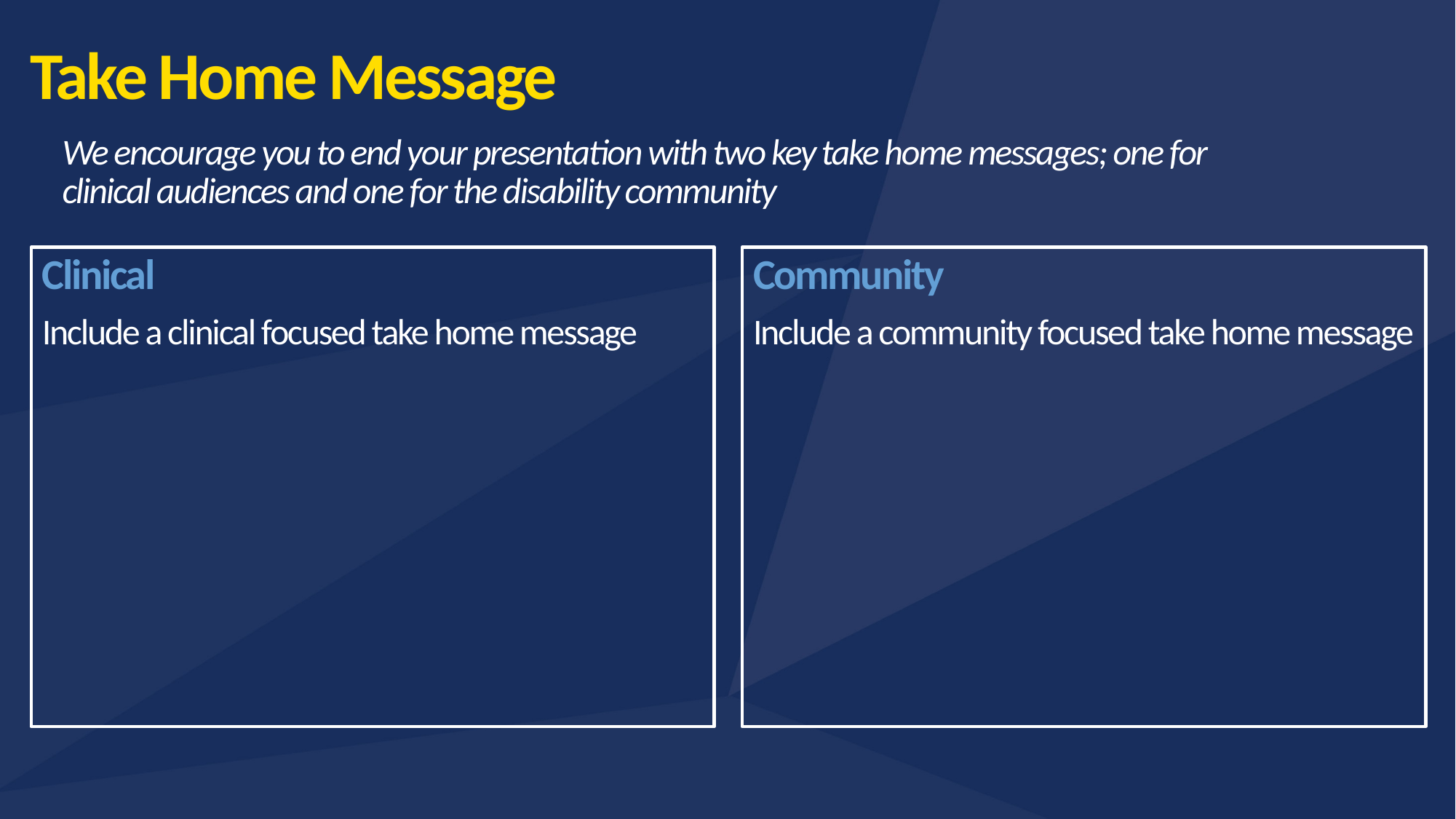

# Take Home Message
We encourage you to end your presentation with two key take home messages; one for clinical audiences and one for the disability community
Clinical
Include a clinical focused take home message
Community
Include a community focused take home message